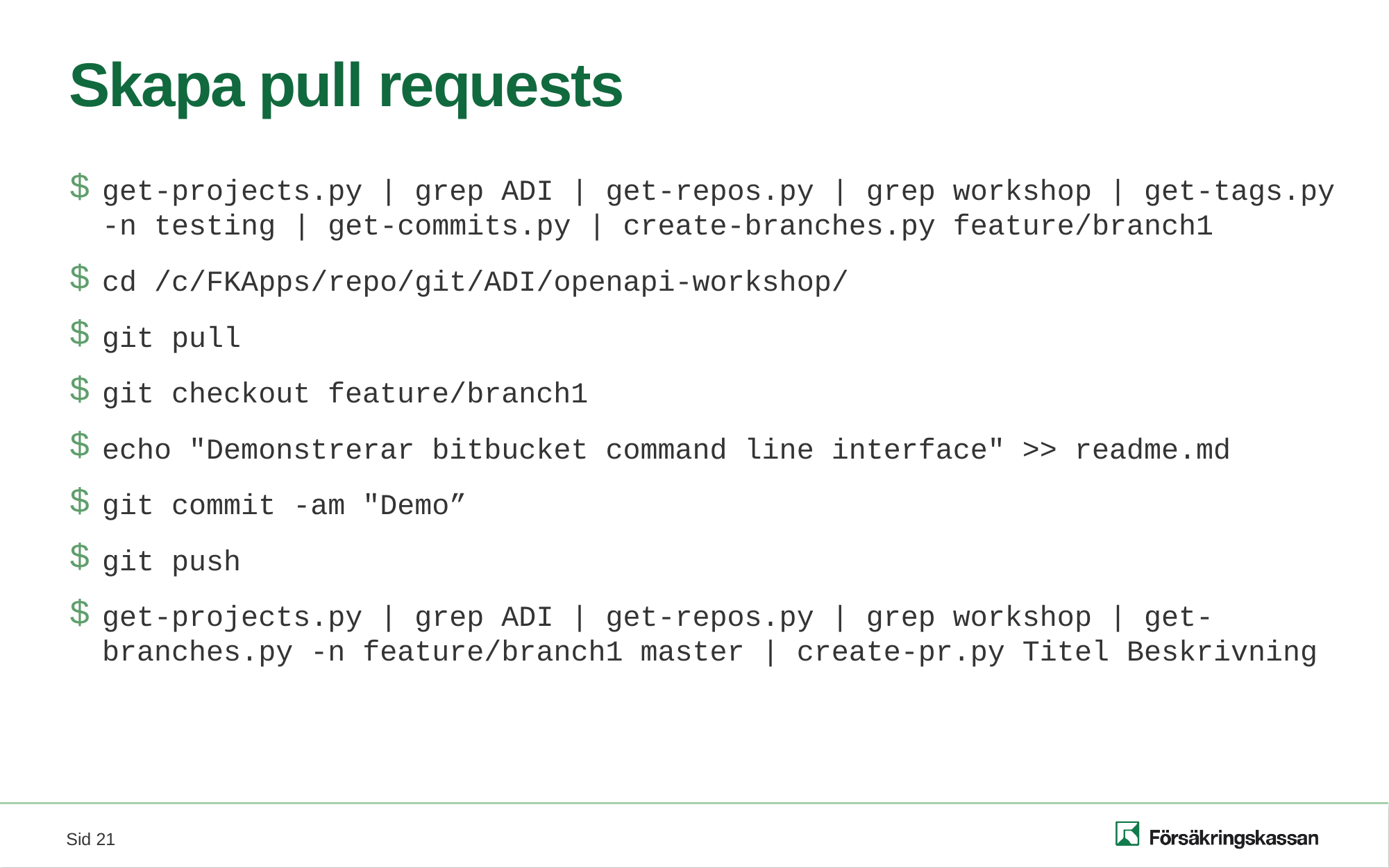

# Skapa pull requests
get-projects.py | grep ADI | get-repos.py | grep workshop | get-tags.py -n testing | get-commits.py | create-branches.py feature/branch1
cd /c/FKApps/repo/git/ADI/openapi-workshop/
git pull
git checkout feature/branch1
echo "Demonstrerar bitbucket command line interface" >> readme.md
git commit -am "Demo”
git push
get-projects.py | grep ADI | get-repos.py | grep workshop | get-branches.py -n feature/branch1 master | create-pr.py Titel Beskrivning